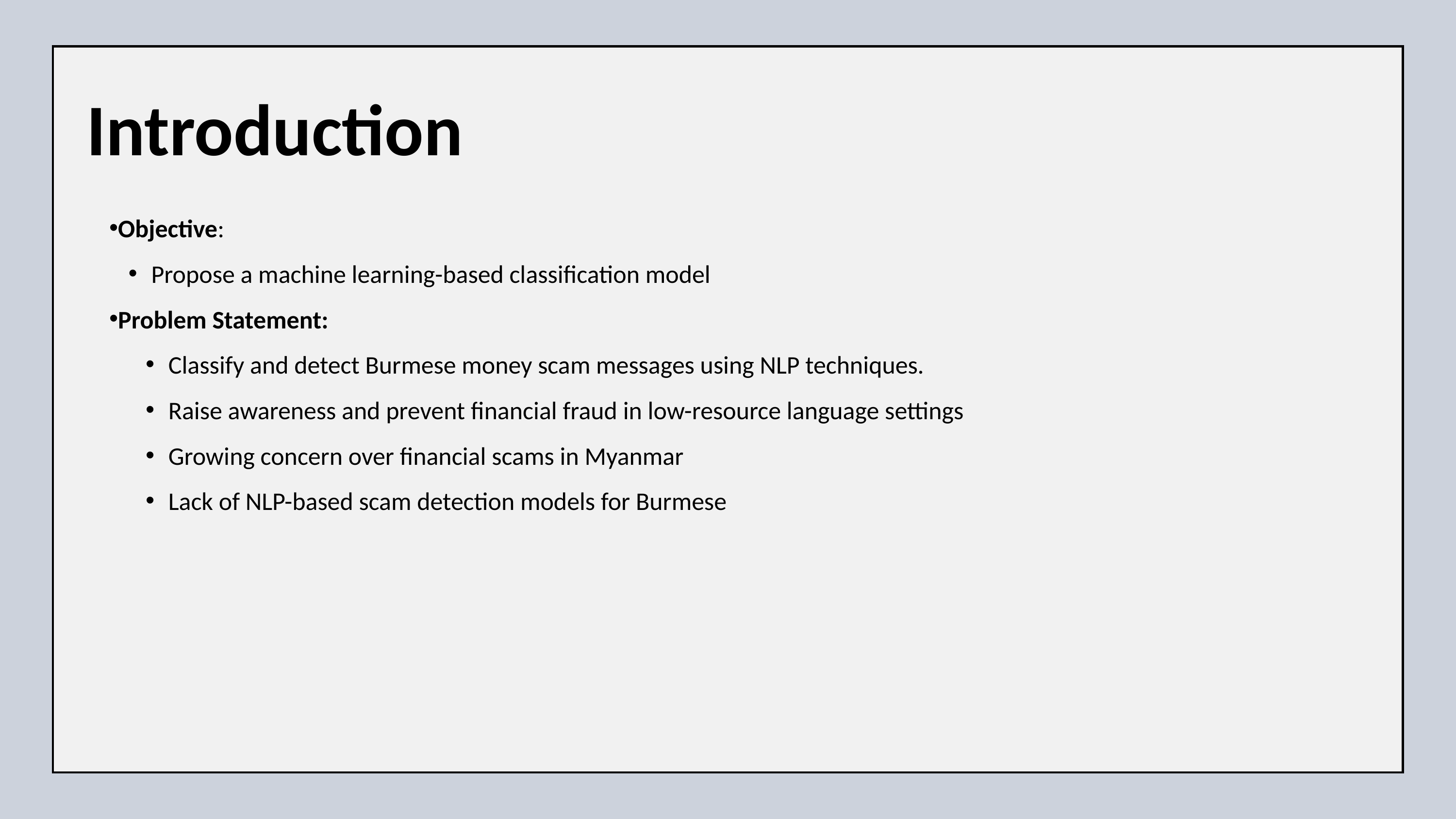

Introduction
Objective:
 Propose a machine learning-based classification model
Problem Statement:
Classify and detect Burmese money scam messages using NLP techniques.
Raise awareness and prevent financial fraud in low-resource language settings
Growing concern over financial scams in Myanmar
Lack of NLP-based scam detection models for Burmese